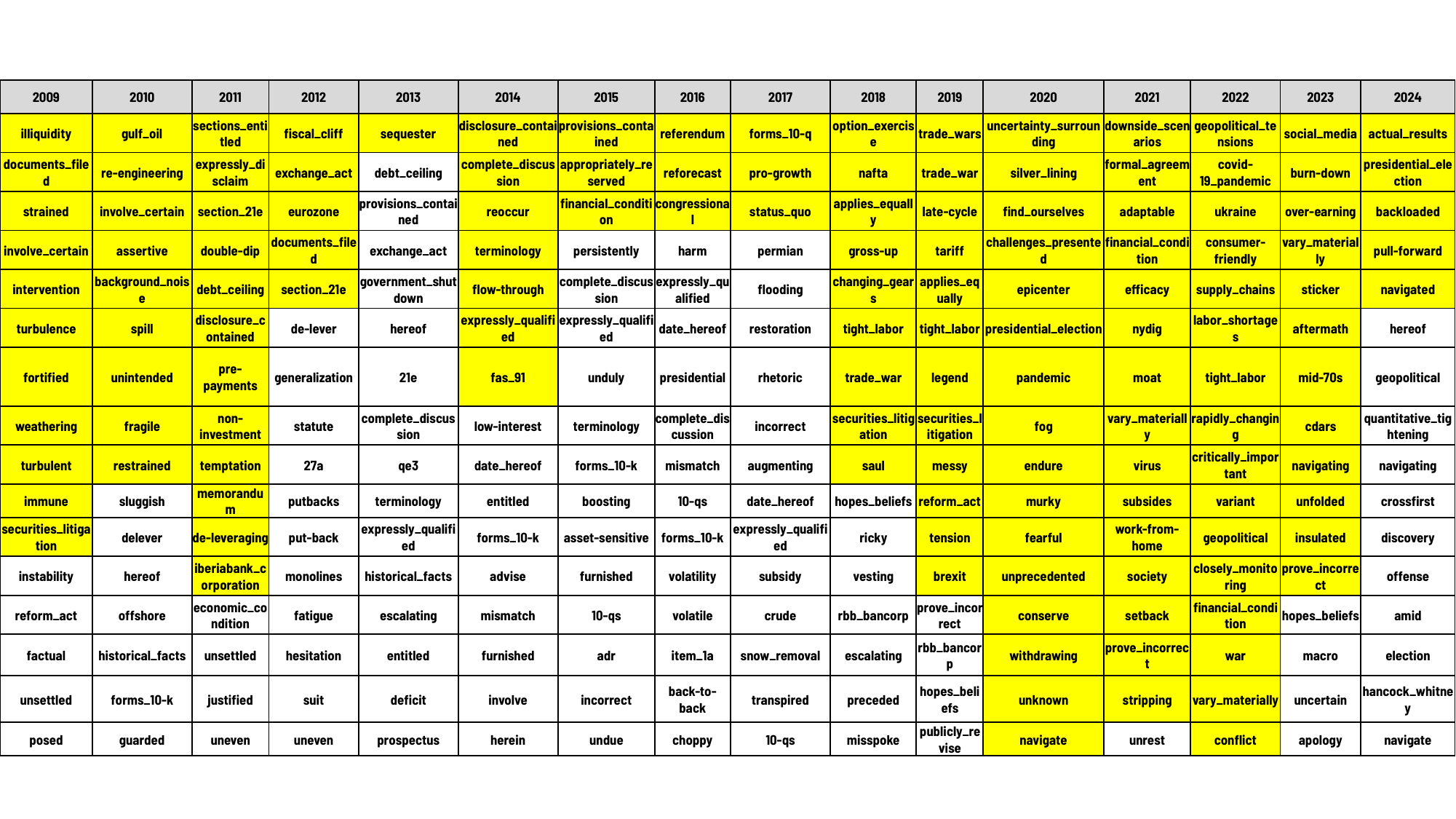

| 2009 | 2010 | 2011 | 2012 | 2013 | 2014 | 2015 | 2016 | 2017 | 2018 | 2019 | 2020 | 2021 | 2022 | 2023 | 2024 |
| --- | --- | --- | --- | --- | --- | --- | --- | --- | --- | --- | --- | --- | --- | --- | --- |
| illiquidity | gulf\_oil | sections\_entitled | fiscal\_cliff | sequester | disclosure\_contained | provisions\_contained | referendum | forms\_10-q | option\_exercise | trade\_wars | uncertainty\_surrounding | downside\_scenarios | geopolitical\_tensions | social\_media | actual\_results |
| documents\_filed | re-engineering | expressly\_disclaim | exchange\_act | debt\_ceiling | complete\_discussion | appropriately\_reserved | reforecast | pro-growth | nafta | trade\_war | silver\_lining | formal\_agreement | covid-19\_pandemic | burn-down | presidential\_election |
| strained | involve\_certain | section\_21e | eurozone | provisions\_contained | reoccur | financial\_condition | congressional | status\_quo | applies\_equally | late-cycle | find\_ourselves | adaptable | ukraine | over-earning | backloaded |
| involve\_certain | assertive | double-dip | documents\_filed | exchange\_act | terminology | persistently | harm | permian | gross-up | tariff | challenges\_presented | financial\_condition | consumer-friendly | vary\_materially | pull-forward |
| intervention | background\_noise | debt\_ceiling | section\_21e | government\_shutdown | flow-through | complete\_discussion | expressly\_qualified | flooding | changing\_gears | applies\_equally | epicenter | efficacy | supply\_chains | sticker | navigated |
| turbulence | spill | disclosure\_contained | de-lever | hereof | expressly\_qualified | expressly\_qualified | date\_hereof | restoration | tight\_labor | tight\_labor | presidential\_election | nydig | labor\_shortages | aftermath | hereof |
| fortified | unintended | pre-payments | generalization | 21e | fas\_91 | unduly | presidential | rhetoric | trade\_war | legend | pandemic | moat | tight\_labor | mid-70s | geopolitical |
| weathering | fragile | non-investment | statute | complete\_discussion | low-interest | terminology | complete\_discussion | incorrect | securities\_litigation | securities\_litigation | fog | vary\_materially | rapidly\_changing | cdars | quantitative\_tightening |
| turbulent | restrained | temptation | 27a | qe3 | date\_hereof | forms\_10-k | mismatch | augmenting | saul | messy | endure | virus | critically\_important | navigating | navigating |
| immune | sluggish | memorandum | putbacks | terminology | entitled | boosting | 10-qs | date\_hereof | hopes\_beliefs | reform\_act | murky | subsides | variant | unfolded | crossfirst |
| securities\_litigation | delever | de-leveraging | put-back | expressly\_qualified | forms\_10-k | asset-sensitive | forms\_10-k | expressly\_qualified | ricky | tension | fearful | work-from-home | geopolitical | insulated | discovery |
| instability | hereof | iberiabank\_corporation | monolines | historical\_facts | advise | furnished | volatility | subsidy | vesting | brexit | unprecedented | society | closely\_monitoring | prove\_incorrect | offense |
| reform\_act | offshore | economic\_condition | fatigue | escalating | mismatch | 10-qs | volatile | crude | rbb\_bancorp | prove\_incorrect | conserve | setback | financial\_condition | hopes\_beliefs | amid |
| factual | historical\_facts | unsettled | hesitation | entitled | furnished | adr | item\_1a | snow\_removal | escalating | rbb\_bancorp | withdrawing | prove\_incorrect | war | macro | election |
| unsettled | forms\_10-k | justified | suit | deficit | involve | incorrect | back-to-back | transpired | preceded | hopes\_beliefs | unknown | stripping | vary\_materially | uncertain | hancock\_whitney |
| posed | guarded | uneven | uneven | prospectus | herein | undue | choppy | 10-qs | misspoke | publicly\_revise | navigate | unrest | conflict | apology | navigate |